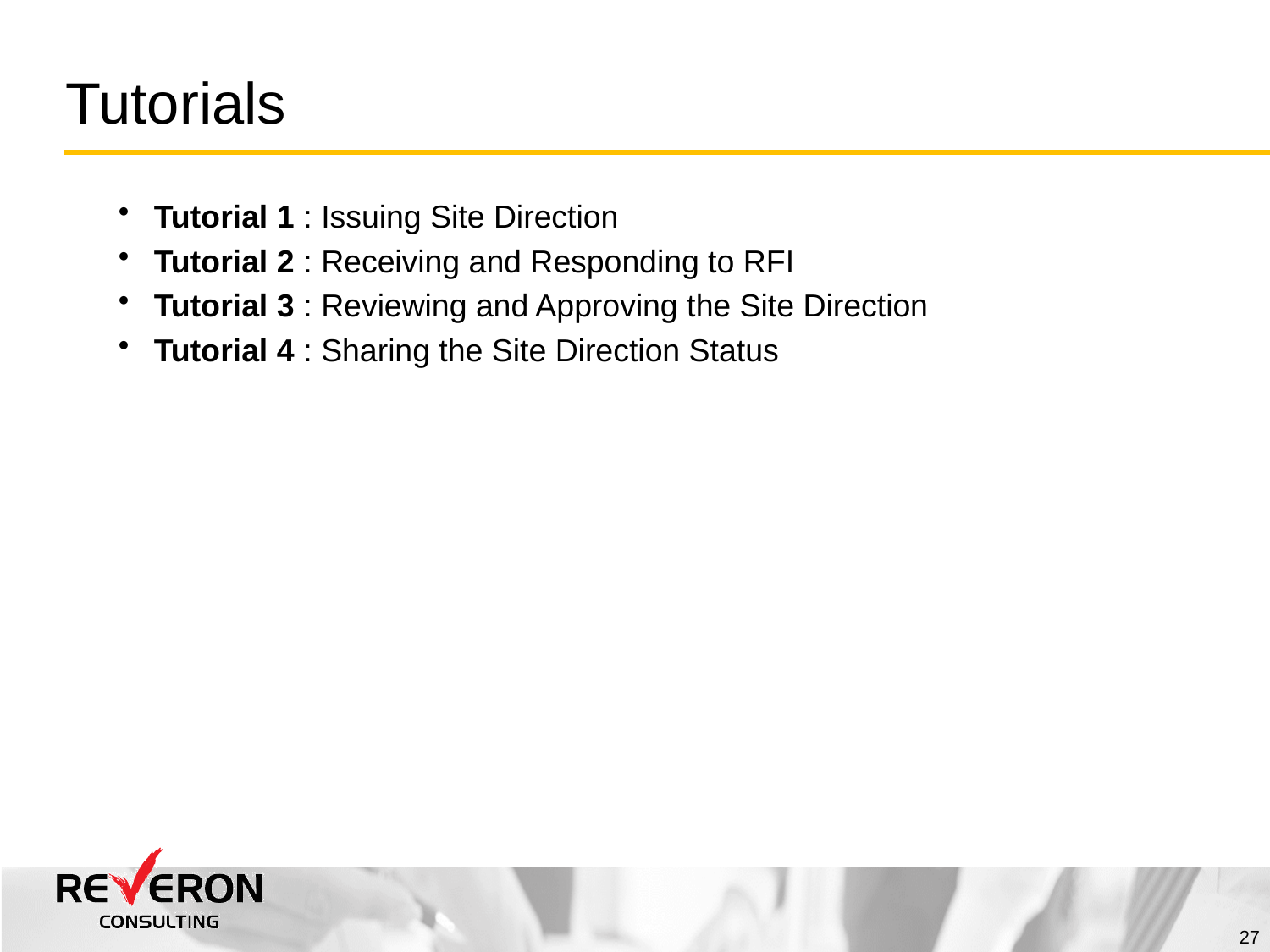

Tutorials
Tutorial 1 : Issuing Site Direction
Tutorial 2 : Receiving and Responding to RFI
Tutorial 3 : Reviewing and Approving the Site Direction
Tutorial 4 : Sharing the Site Direction Status

27